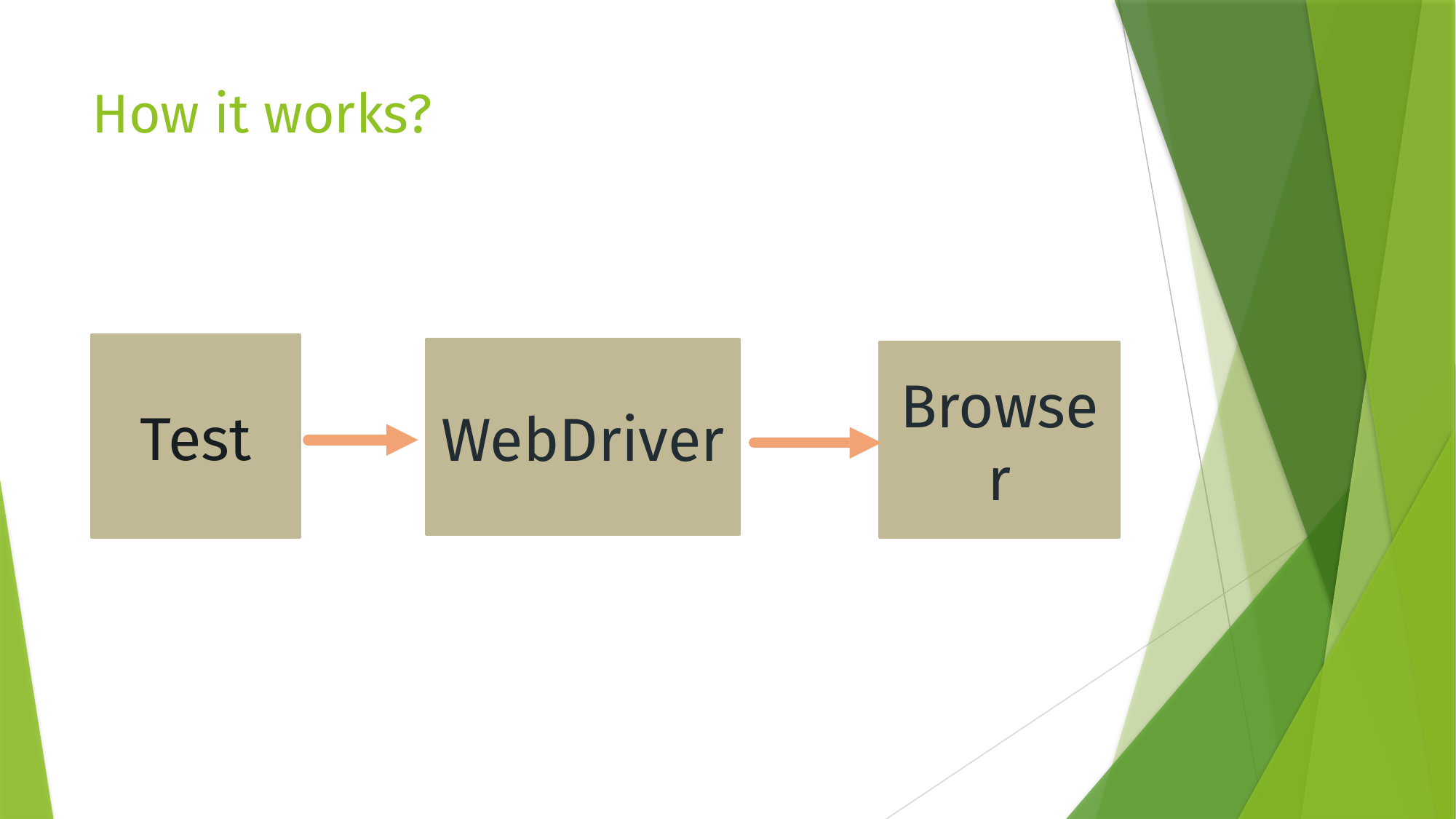

# How it works?
Test
WebDriver
Browser